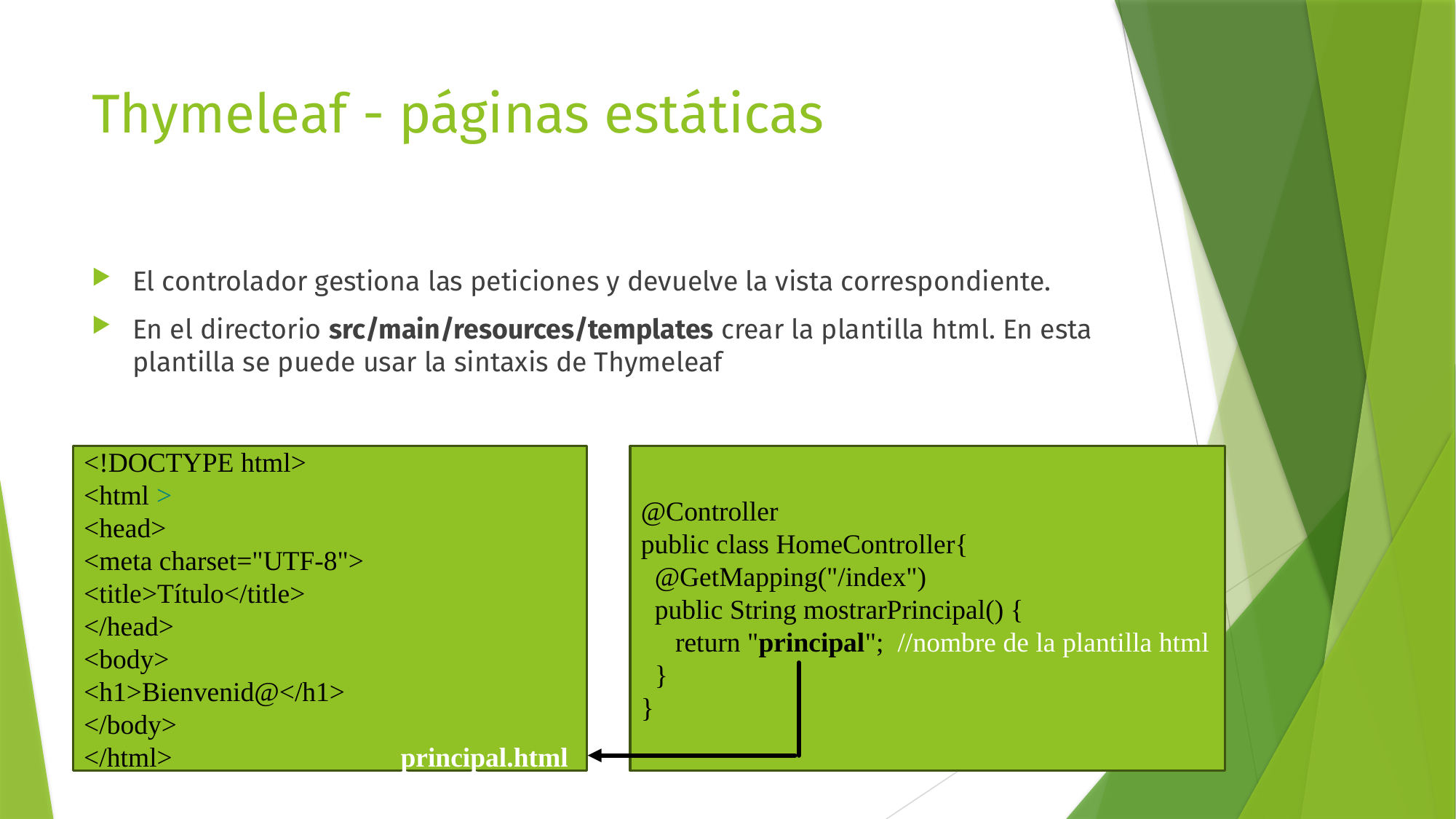

# Thymeleaf - páginas estáticas
El controlador gestiona las peticiones y devuelve la vista correspondiente.
En el directorio src/main/resources/templates crear la plantilla html. En esta plantilla se puede usar la sintaxis de Thymeleaf

<!DOCTYPE html>
<html >
<head>
<meta charset="UTF-8">
<title>Título</title>
</head>
<body>
<h1>Bienvenid@</h1>
</body>
</html>                                 principal.html
@Controller
public class HomeController{
  @GetMapping("/index")
  public String mostrarPrincipal() {
     return "principal";  //nombre de la plantilla html
  }
}